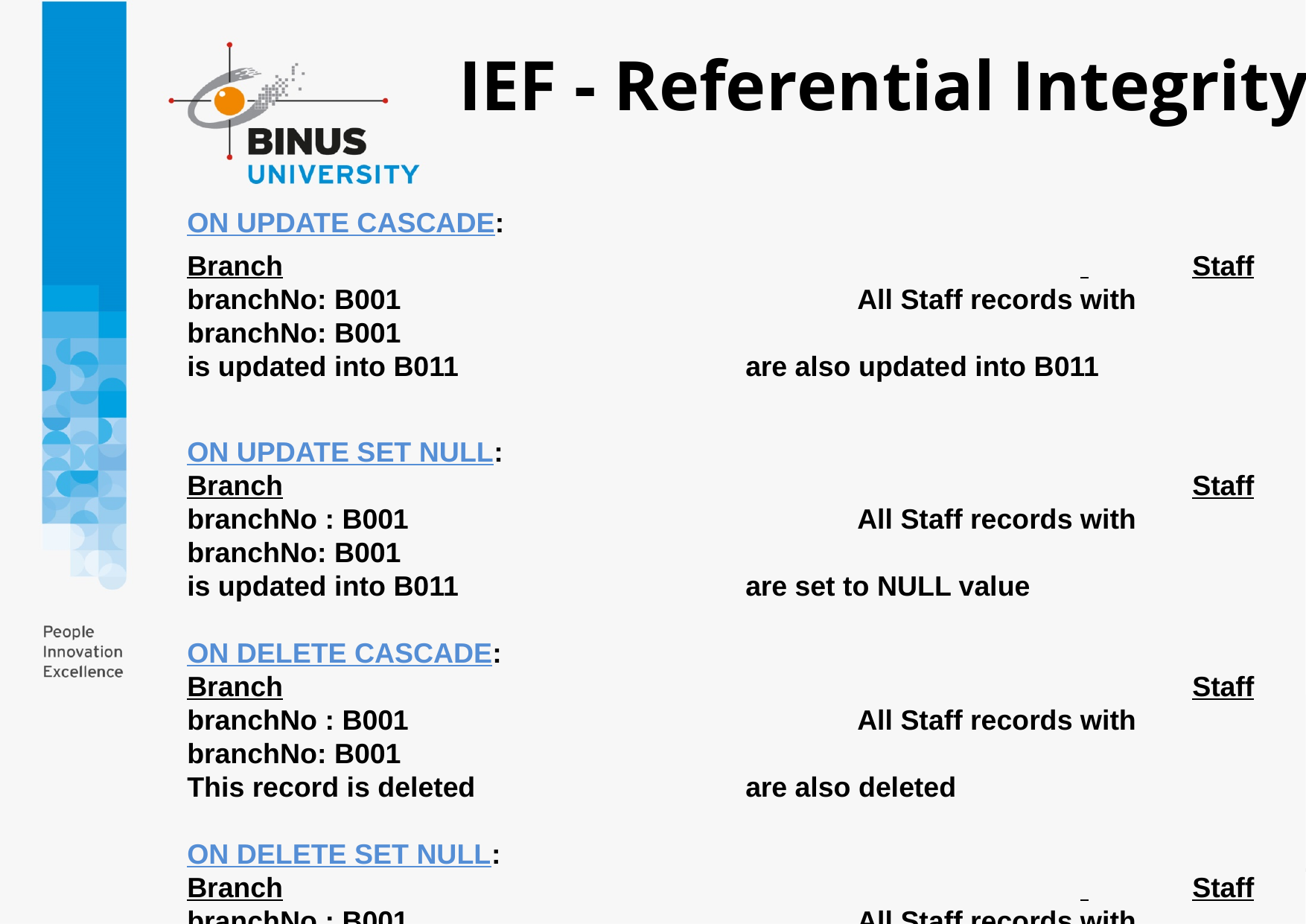

IEF - Referential Integrity
ON UPDATE CASCADE:
Branch								 	Staff
branchNo: B001					All Staff records with branchNo: B001
is updated into B011 			are also updated into B011

ON UPDATE SET NULL:
Branch									Staff
branchNo : B001					All Staff records with branchNo: B001
is updated into B011 			are set to NULL value

ON DELETE CASCADE:
Branch									Staff
branchNo : B001					All Staff records with branchNo: B001
This record is deleted 			are also deleted

ON DELETE SET NULL:
Branch								 	Staff
branchNo : B001					All Staff records with branchNo: B001
This record is deleted			are set to NULL value